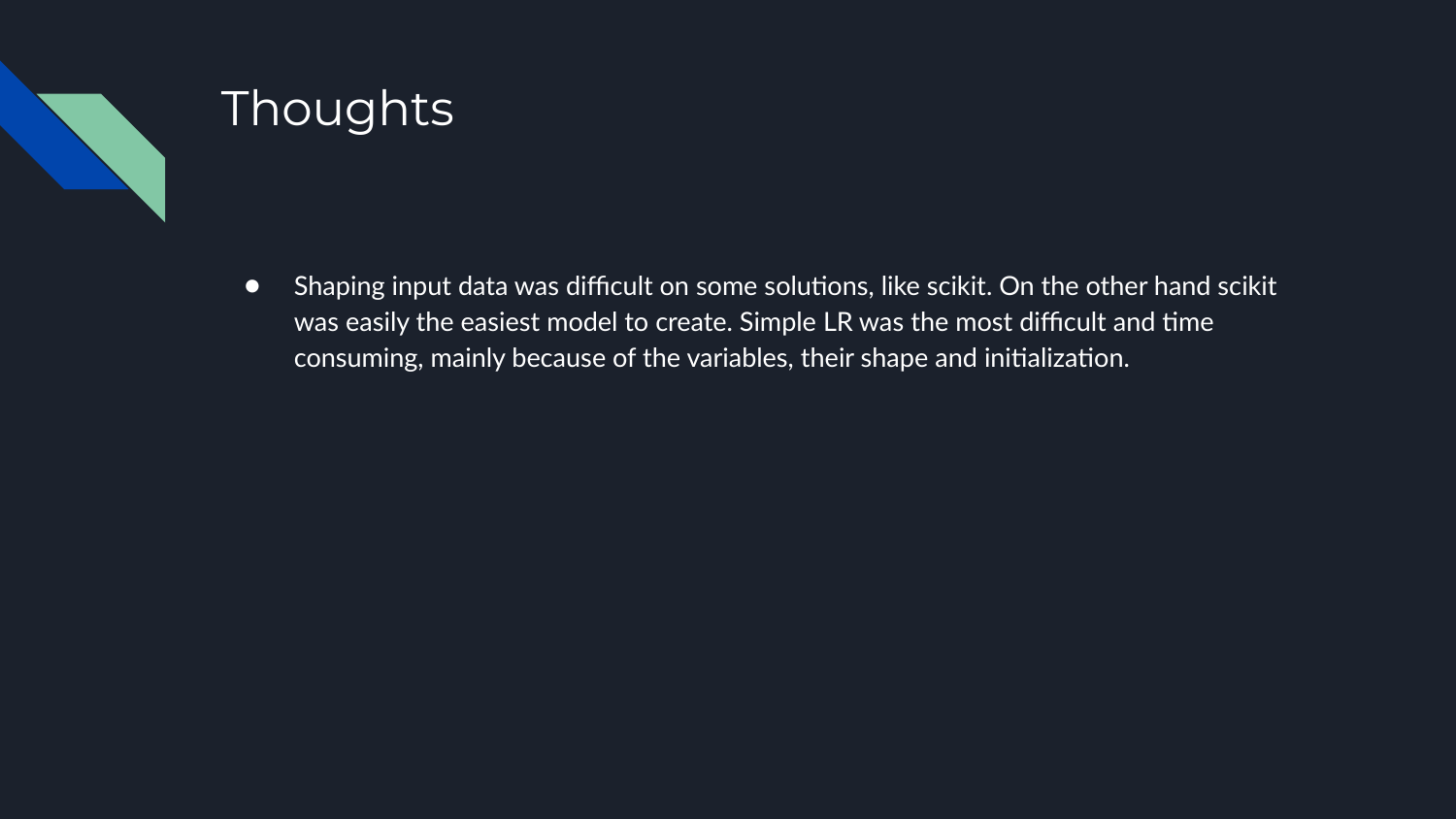

# Thoughts

Shaping input data was difficult on some solutions, like scikit. On the other hand scikit was easily the easiest model to create. Simple LR was the most difficult and time consuming, mainly because of the variables, their shape and initialization.